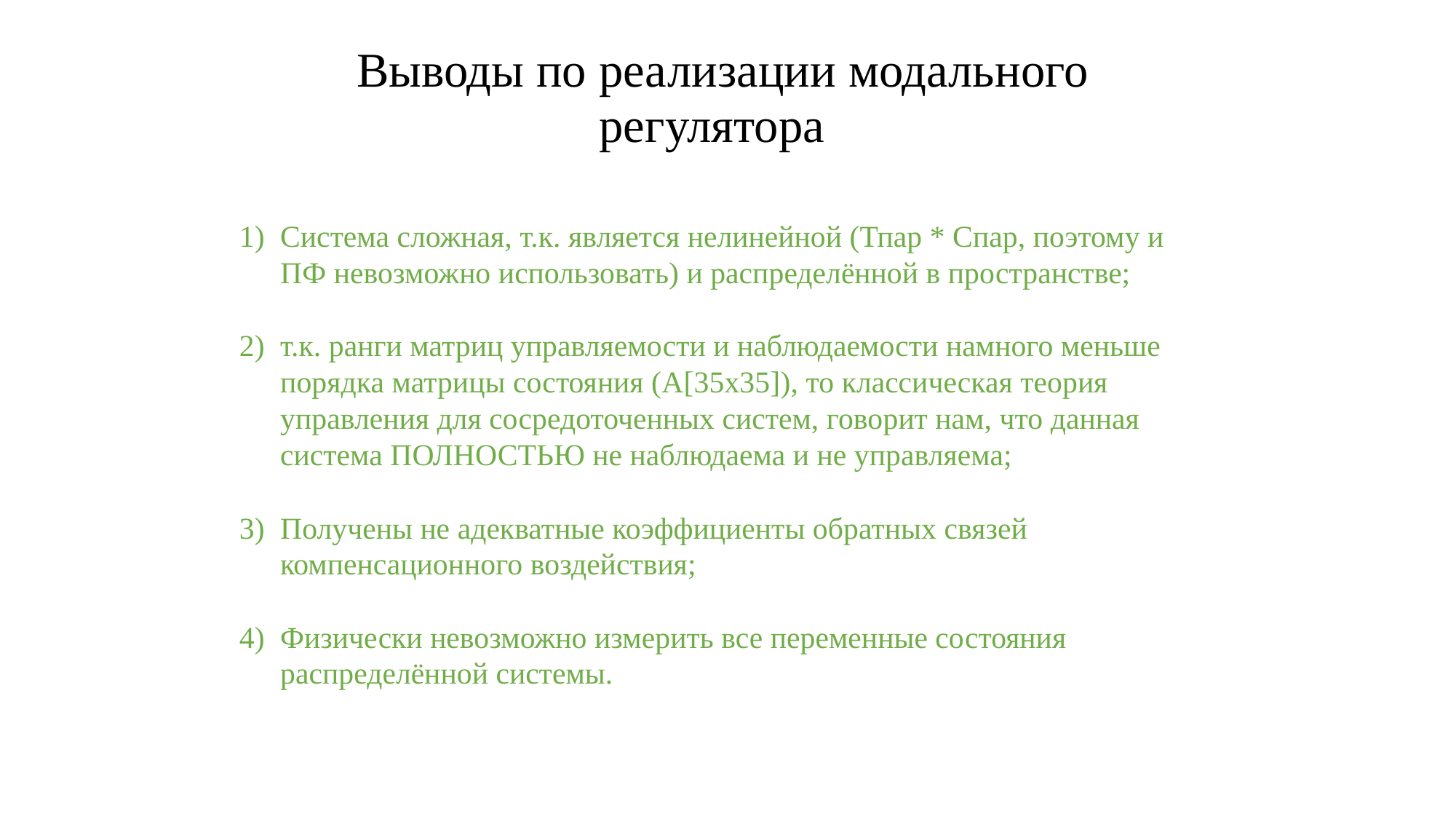

Выводы по реализации модального регулятора
Система сложная, т.к. является нелинейной (Тпар * Спар, поэтому и ПФ невозможно использовать) и распределённой в пространстве;

т.к. ранги матриц управляемости и наблюдаемости намного меньше порядка матрицы состояния (A[35x35]), то классическая теория управления для сосредоточенных систем, говорит нам, что данная система ПОЛНОСТЬЮ не наблюдаема и не управляема;

Получены не адекватные коэффициенты обратных связей компенсационного воздействия;

Физически невозможно измерить все переменные состояния распределённой системы.